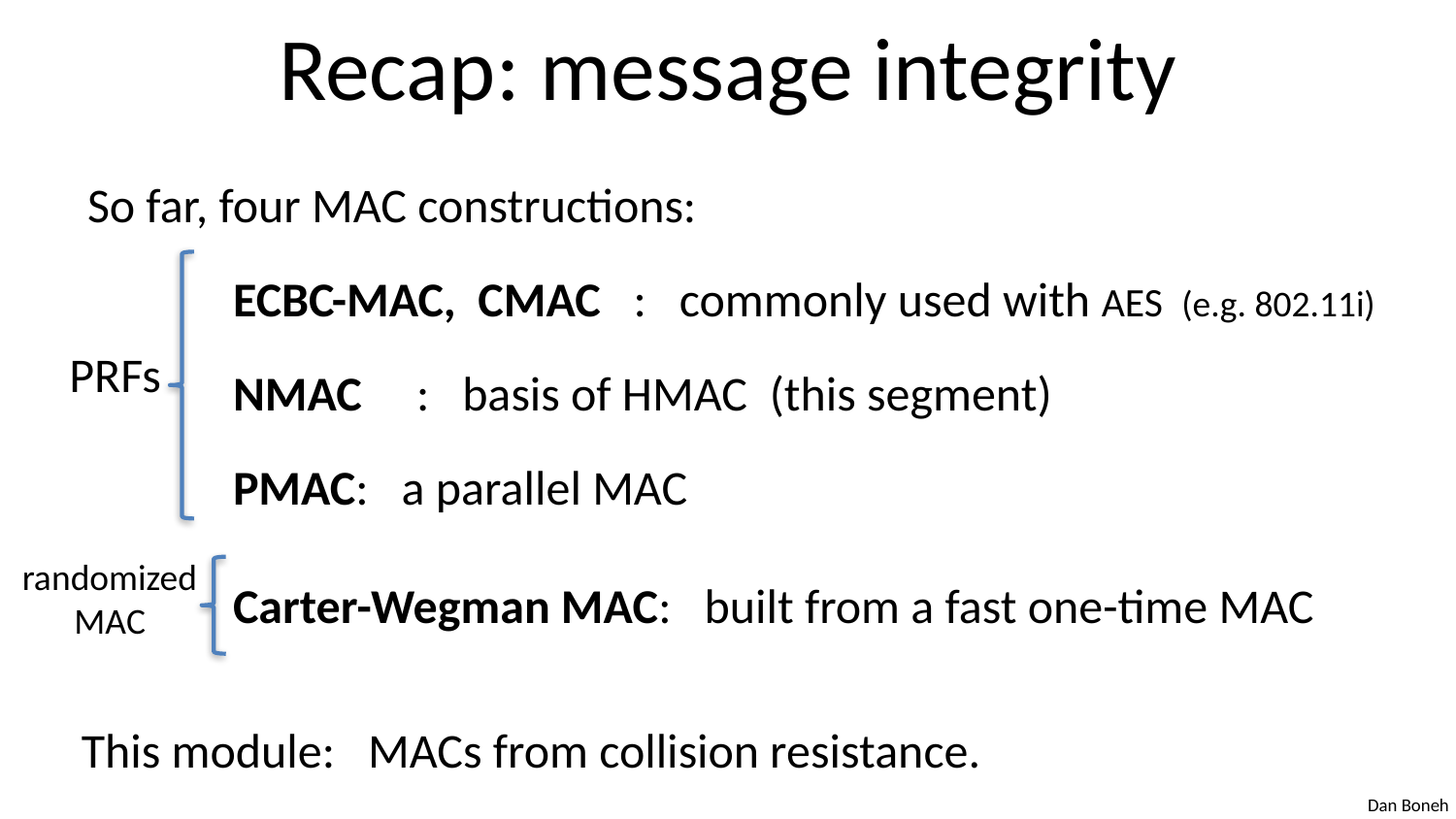

# Recap: message integrity
So far, four MAC constructions:
	ECBC-MAC,  CMAC   :   commonly used with AES  (e.g. 802.11i)
	NMAC     :   basis of HMAC  (this segment)
	PMAC:   a parallel MAC
	Carter-Wegman MAC:   built from a fast one-time MAC

PRFs
randomized
MAC

This module:   MACs from collision resistance.